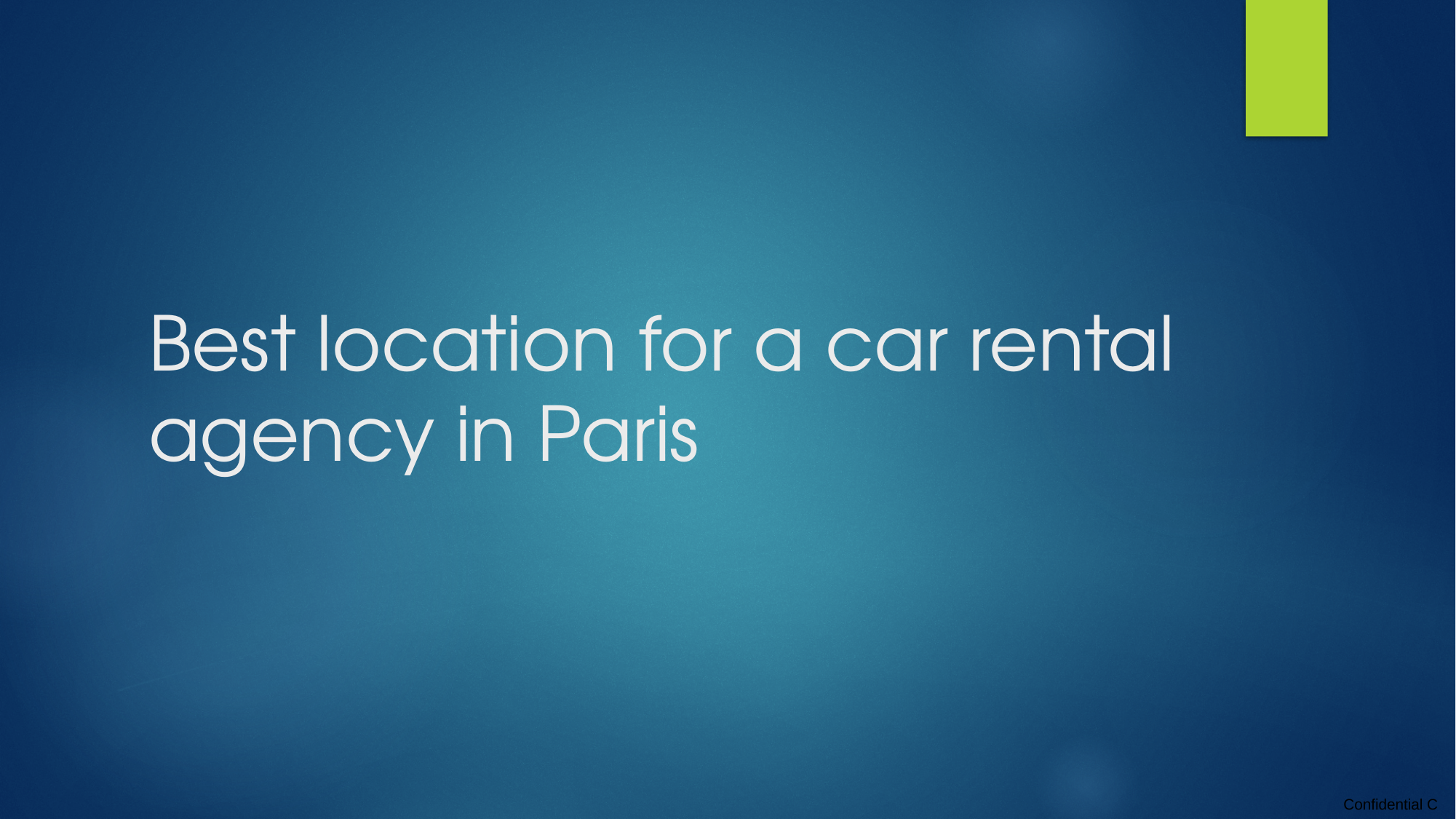

# Best location for a car rental agency in Paris